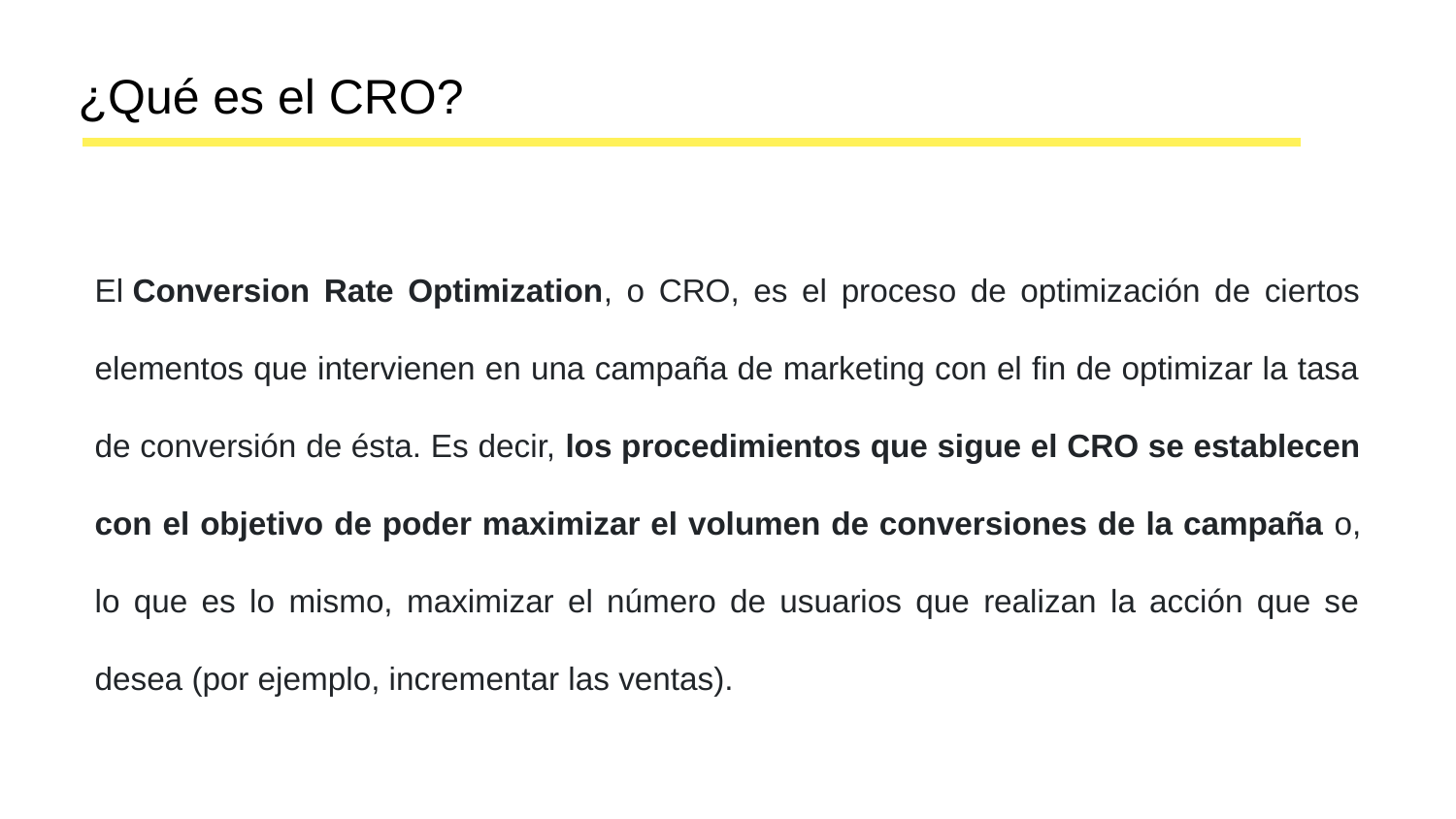

¿Qué es el CRO?

El Conversion Rate Optimization, o CRO, es el proceso de optimización de ciertos elementos que intervienen en una campaña de marketing con el fin de optimizar la tasa de conversión de ésta. Es decir, los procedimientos que sigue el CRO se establecen con el objetivo de poder maximizar el volumen de conversiones de la campaña o, lo que es lo mismo, maximizar el número de usuarios que realizan la acción que se desea (por ejemplo, incrementar las ventas).